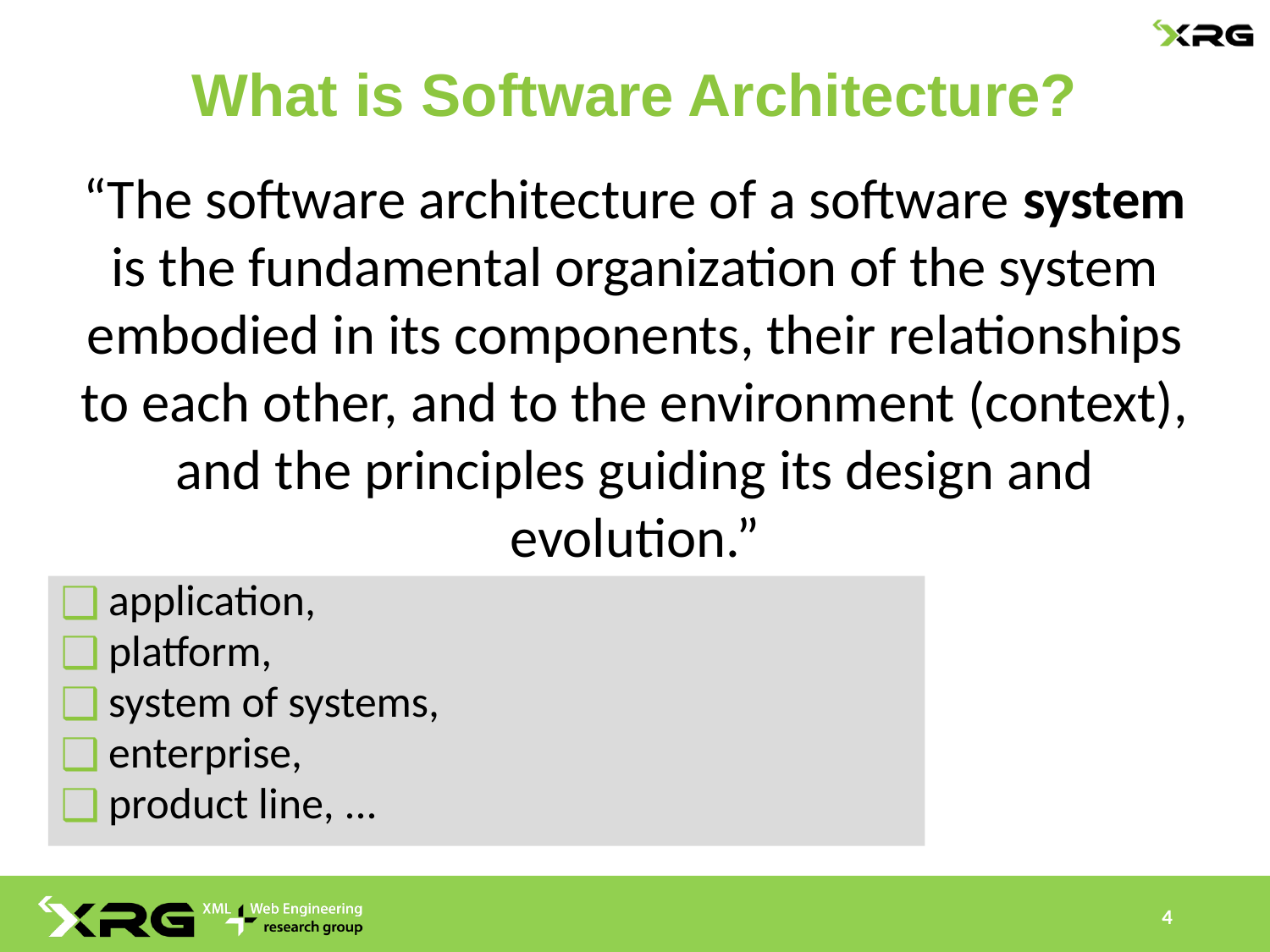

# What is Software Architecture?
“The software architecture of a software system is the fundamental organization of the system embodied in its components, their relationships to each other, and to the environment (context), and the principles guiding its design and evolution.”

application,
platform,
system of systems,
enterprise,
product line, ...
4